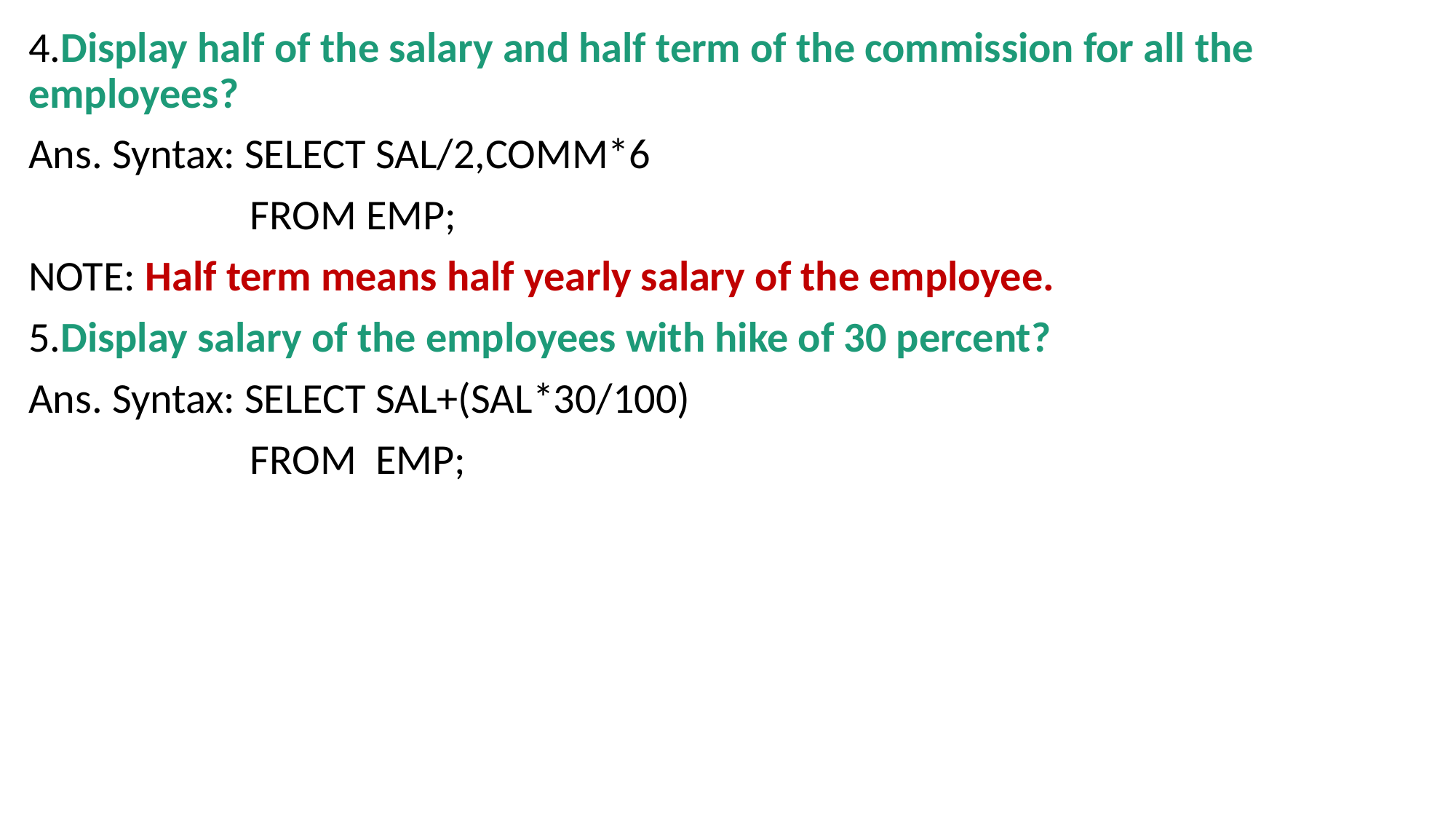

4.Display half of the salary and half term of the commission for all the employees?
Ans. Syntax: SELECT SAL/2,COMM*6
                       FROM EMP;
NOTE: Half term means half yearly salary of the employee.
5.Display salary of the employees with hike of 30 percent?
Ans. Syntax: SELECT SAL+(SAL*30/100)
                       FROM  EMP;